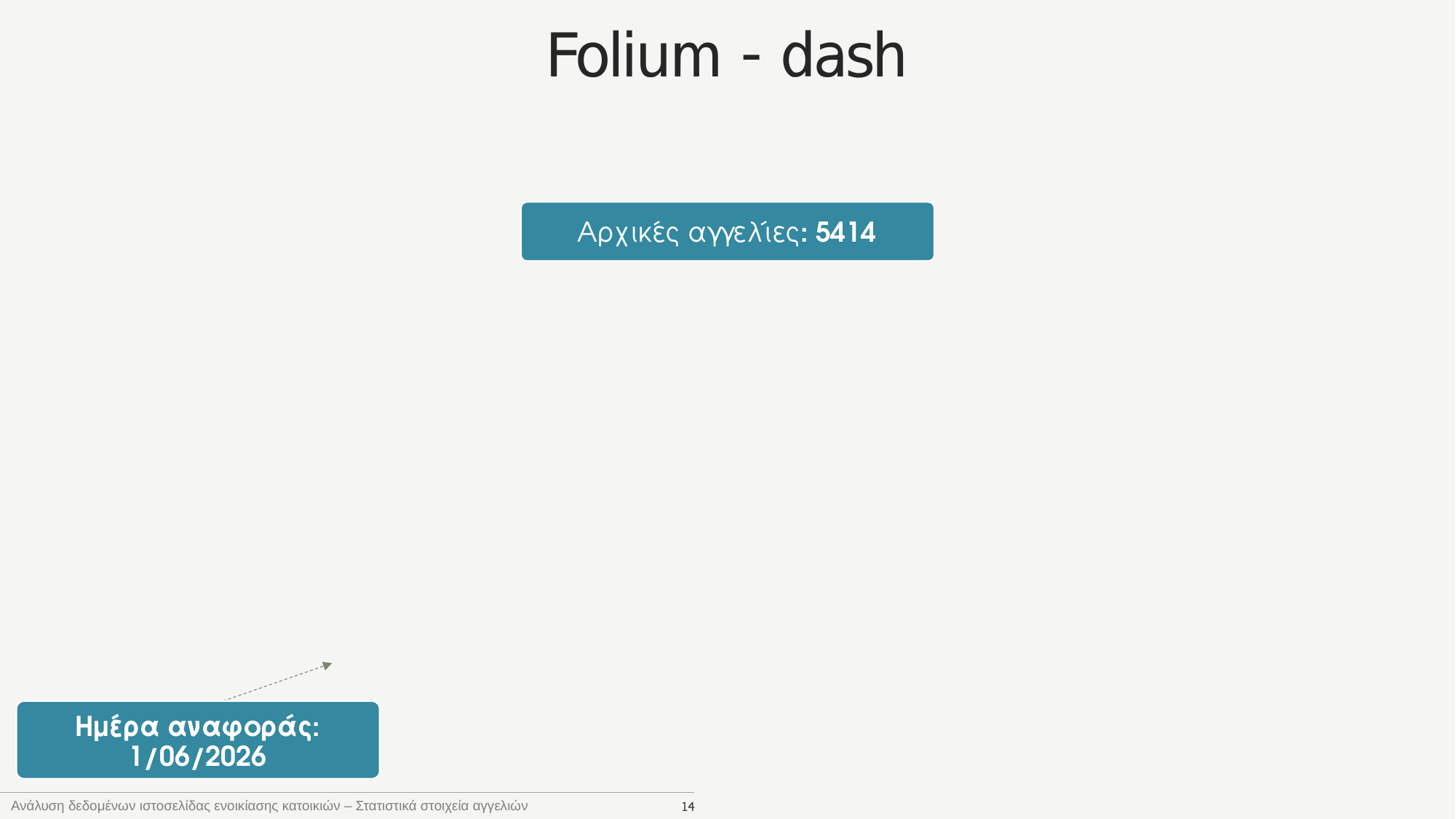

# Folium - dash

Αρχικές αγγελίες: 5414

Ημέρα αναφοράς: 1/06/2026
Ανάλυση δεδομένων ιστοσελίδας ενοικίασης κατοικιών – Στατιστικά στοιχεία αγγελιών
14